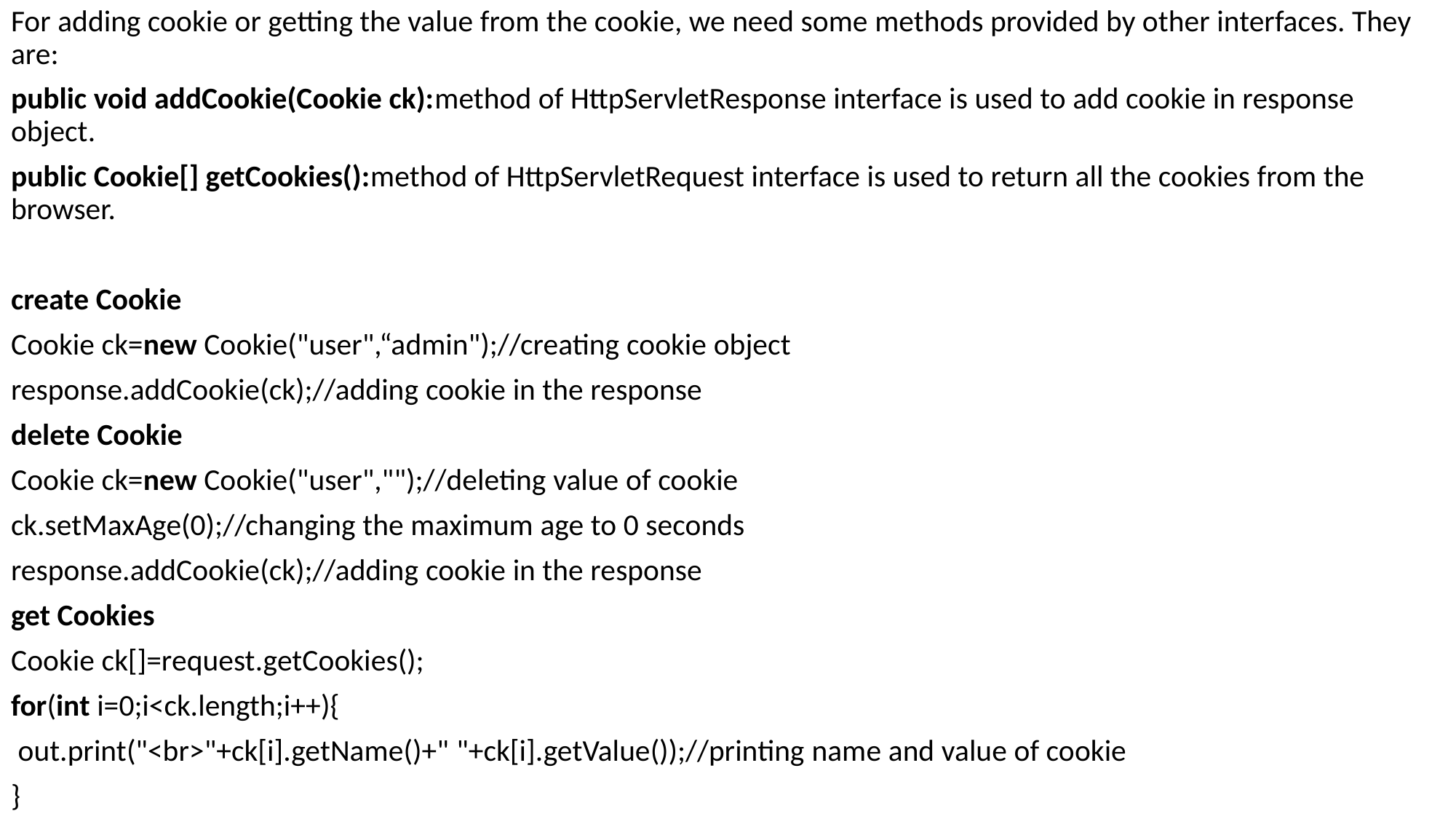

For adding cookie or getting the value from the cookie, we need some methods provided by other interfaces. They are:
public void addCookie(Cookie ck):method of HttpServletResponse interface is used to add cookie in response object.
public Cookie[] getCookies():method of HttpServletRequest interface is used to return all the cookies from the browser.

create Cookie
Cookie ck=new Cookie("user",“admin");//creating cookie object
response.addCookie(ck);//adding cookie in the response
delete Cookie
Cookie ck=new Cookie("user","");//deleting value of cookie
ck.setMaxAge(0);//changing the maximum age to 0 seconds
response.addCookie(ck);//adding cookie in the response
get Cookies
Cookie ck[]=request.getCookies();
for(int i=0;i<ck.length;i++){
 out.print("<br>"+ck[i].getName()+" "+ck[i].getValue());//printing name and value of cookie
}